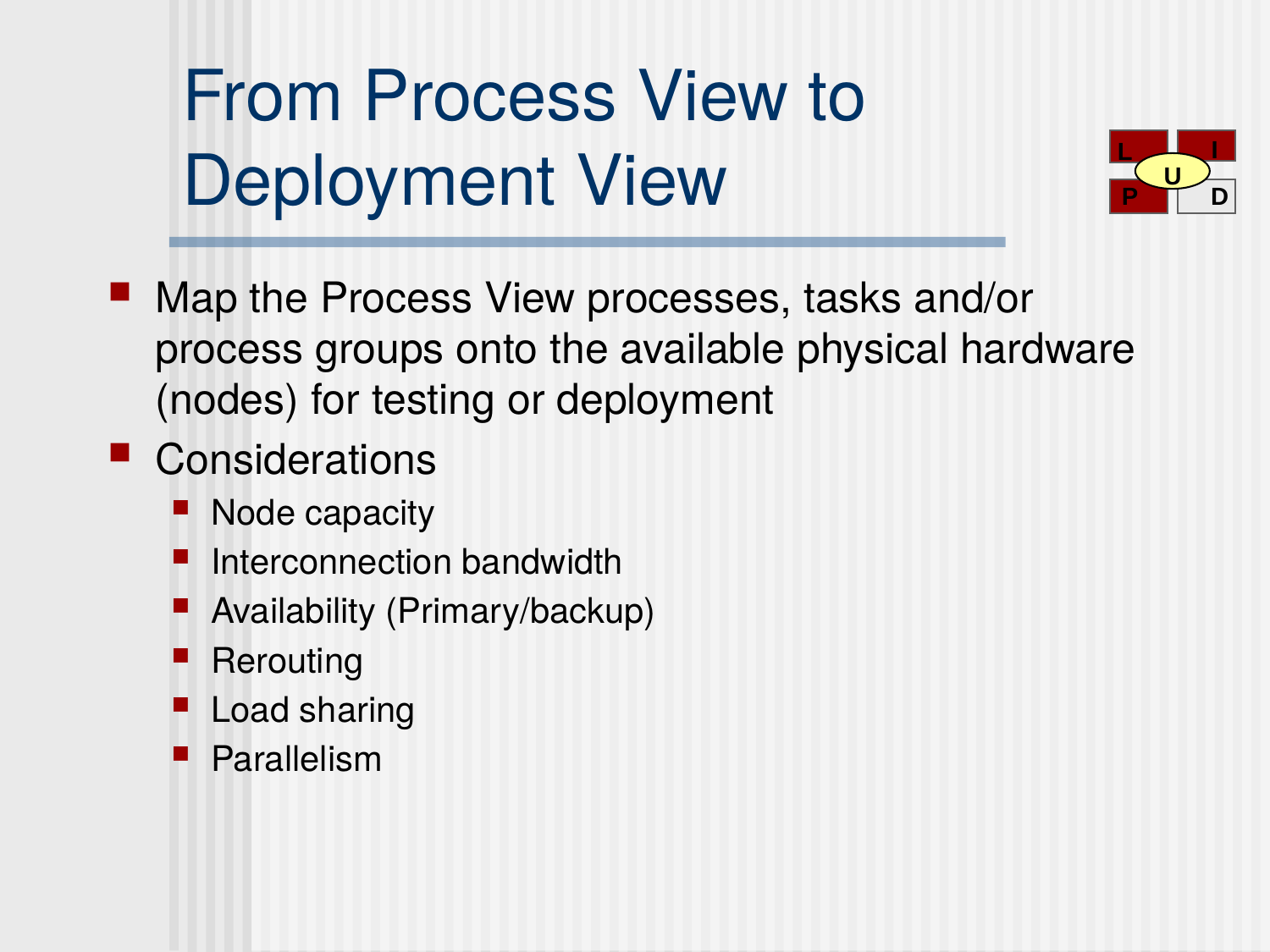

I
L
U

P
D

# From Process View to Deployment View
Map the Process View processes, tasks and/or process groups onto the available physical hardware (nodes) for testing or deployment
Considerations
Node capacity
Interconnection bandwidth
Availability (Primary/backup)
Rerouting
Load sharing
Parallelism